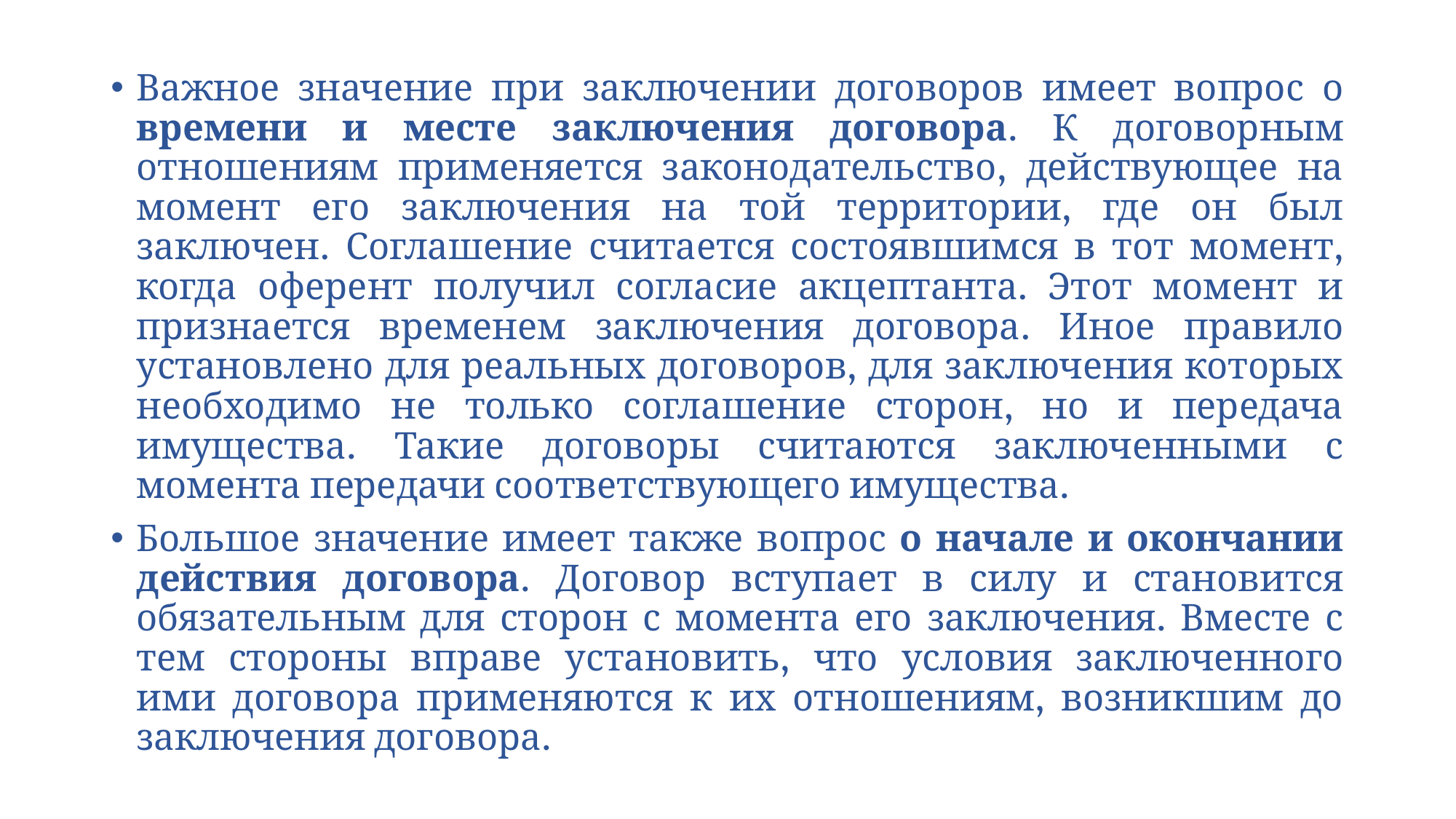

Важное значение при заключении договоров имеет вопрос о времени и месте заключения договора. К договорным отношениям применяется законодательство, действующее на момент его заключения на той территории, где он был заключен. Соглашение считается состоявшимся в тот момент, когда оферент получил согласие акцептанта. Этот момент и признается временем заключения договора. Иное правило установлено для реальных договоров, для заключения которых необходимо не только соглашение сторон, но и передача имущества. Такие договоры считаются заключенными с момента передачи соответствующего имущества.
Большое значение имеет также вопрос о начале и окончании действия договора. Договор вступает в силу и становится обязательным для сторон с момента его заключения. Вместе с тем стороны вправе установить, что условия заключенного ими договора применяются к их отношениям, возникшим до заключения договора.